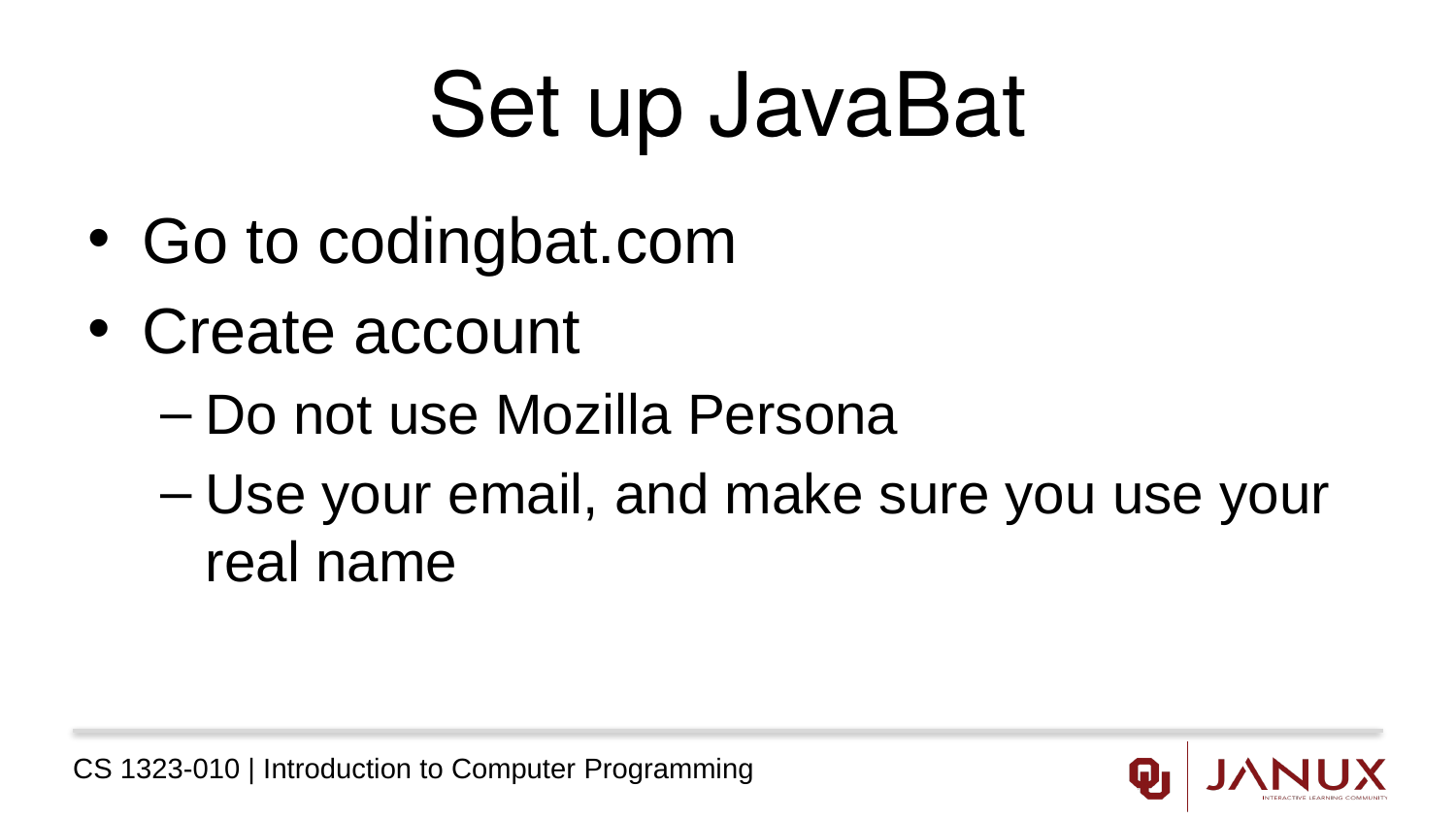

# Set up JavaBat
Go to codingbat.com
Create account
Do not use Mozilla Persona
Use your email, and make sure you use your real name